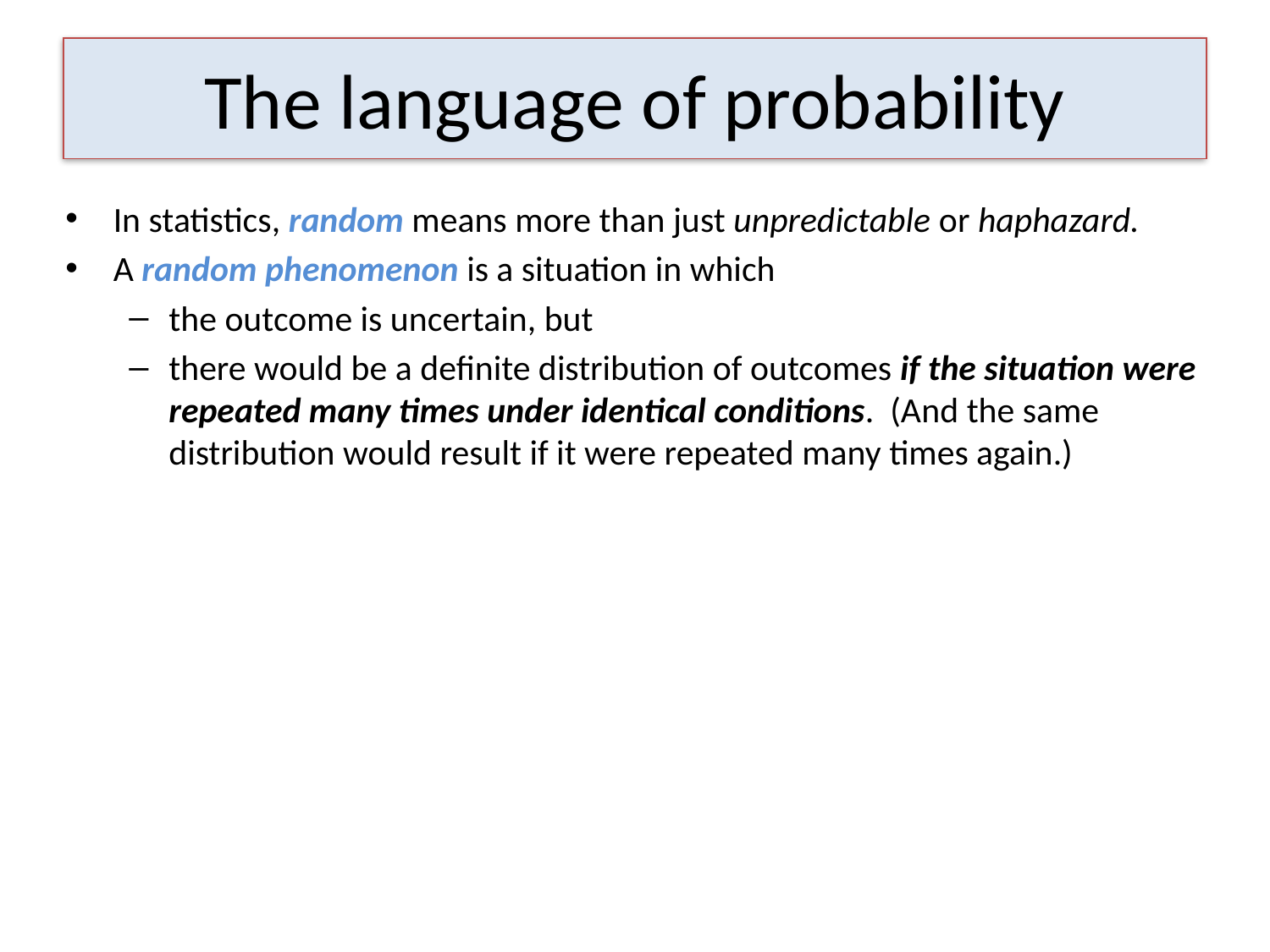

# The language of probability
In statistics, random means more than just unpredictable or haphazard.
A random phenomenon is a situation in which
the outcome is uncertain, but
there would be a definite distribution of outcomes if the situation were repeated many times under identical conditions.  (And the same distribution would result if it were repeated many times again.)